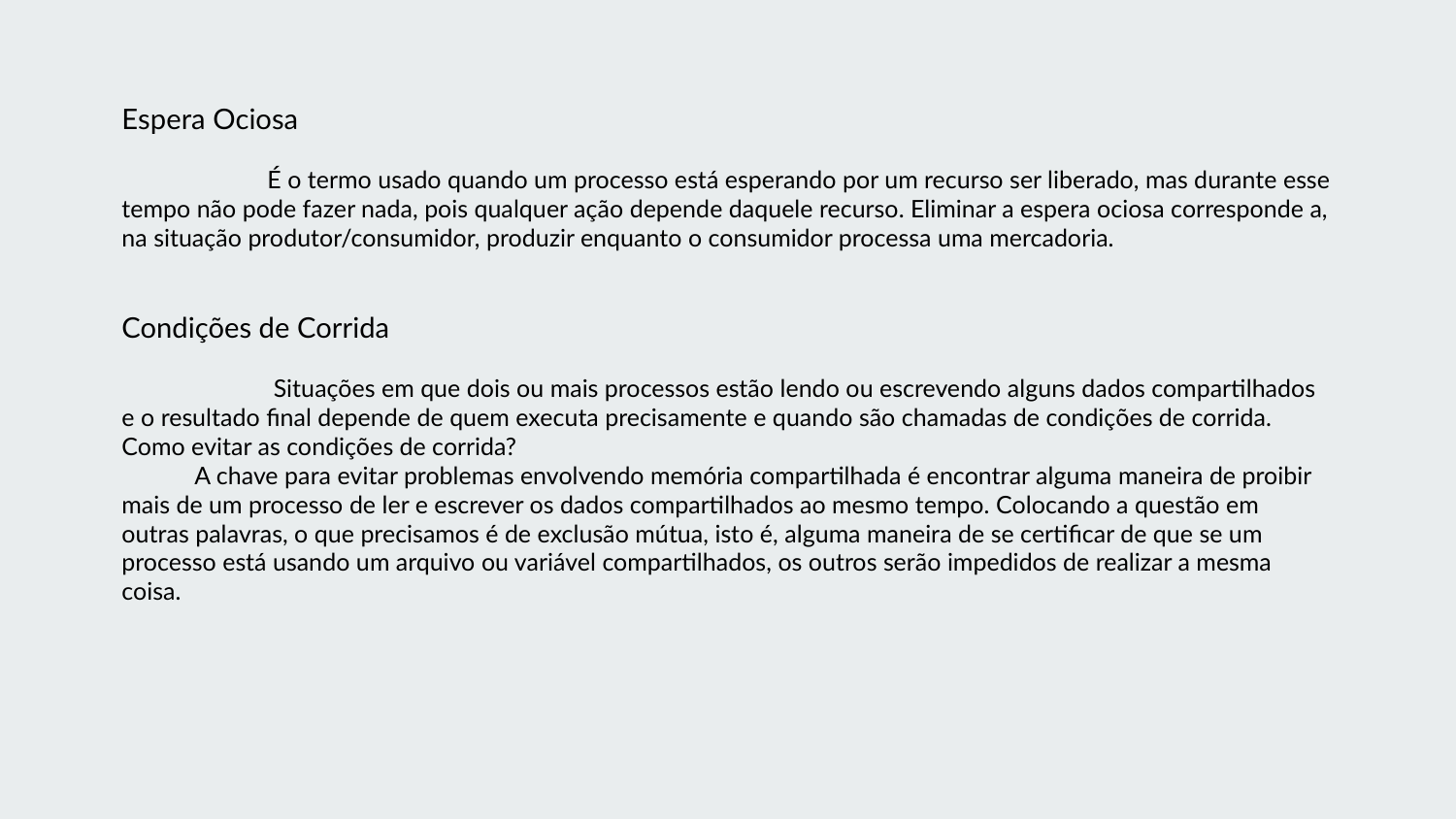

Espera Ociosa

	É o termo usado quando um processo está esperando por um recurso ser liberado, mas durante esse tempo não pode fazer nada, pois qualquer ação depende daquele recurso. Eliminar a espera ociosa corresponde a, na situação produtor/consumidor, produzir enquanto o consumidor processa uma mercadoria.

Condições de Corrida

	 Situações em que dois ou mais processos estão lendo ou escrevendo alguns dados compartilhados e o resultado final depende de quem executa precisamente e quando são chamadas de condições de corrida. Como evitar as condições de corrida?
A chave para evitar problemas envolvendo memória compartilhada é encontrar alguma maneira de proibir mais de um processo de ler e escrever os dados compartilhados ao mesmo tempo. Colocando a questão em outras palavras, o que precisamos é de exclusão mútua, isto é, alguma maneira de se certificar de que se um processo está usando um arquivo ou variável compartilhados, os outros serão impedidos de realizar a mesma coisa.